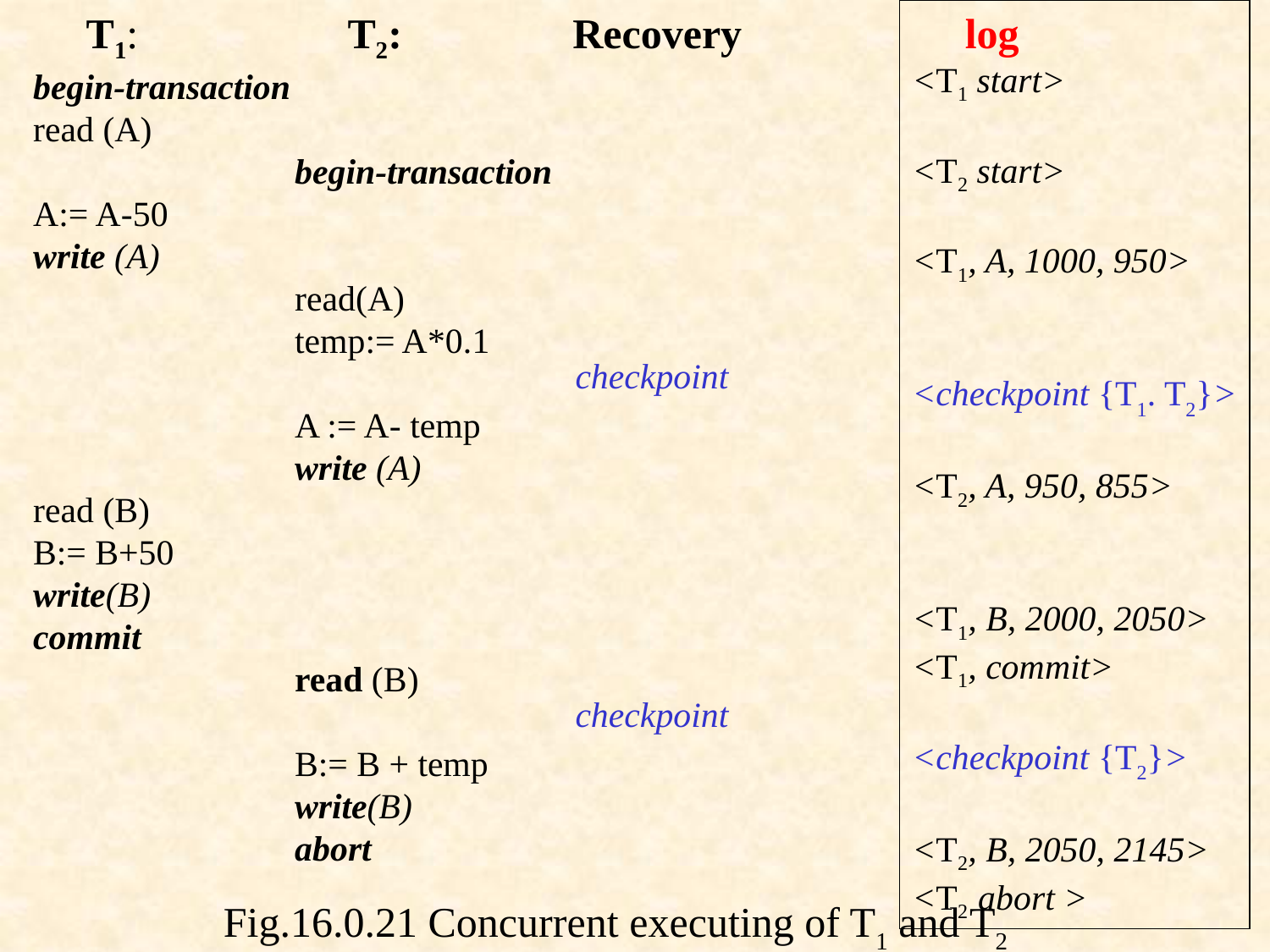

T1:
begin-transaction
read (A)

A:= A-50
write (A)

read (B)
B:= B+50
write(B)
commit
     T2:

begin-transaction

read(A)
temp:= A*0.1

A := A- temp
write (A)

read (B)

B:= B + temp
write(B)
abort
 Recovery

checkpoint

checkpoint
     log
<T1 start>

<T2 start>

<T1, A, 1000, 950>

<checkpoint {T1. T2}>

<T2, A, 950, 855>

<T1, B, 2000, 2050>
<T1, commit>

<checkpoint {T2}>

<T2, B, 2050, 2145>
<T2  abort >
Fig.16.0.21 Concurrent executing of T1 and T2
81